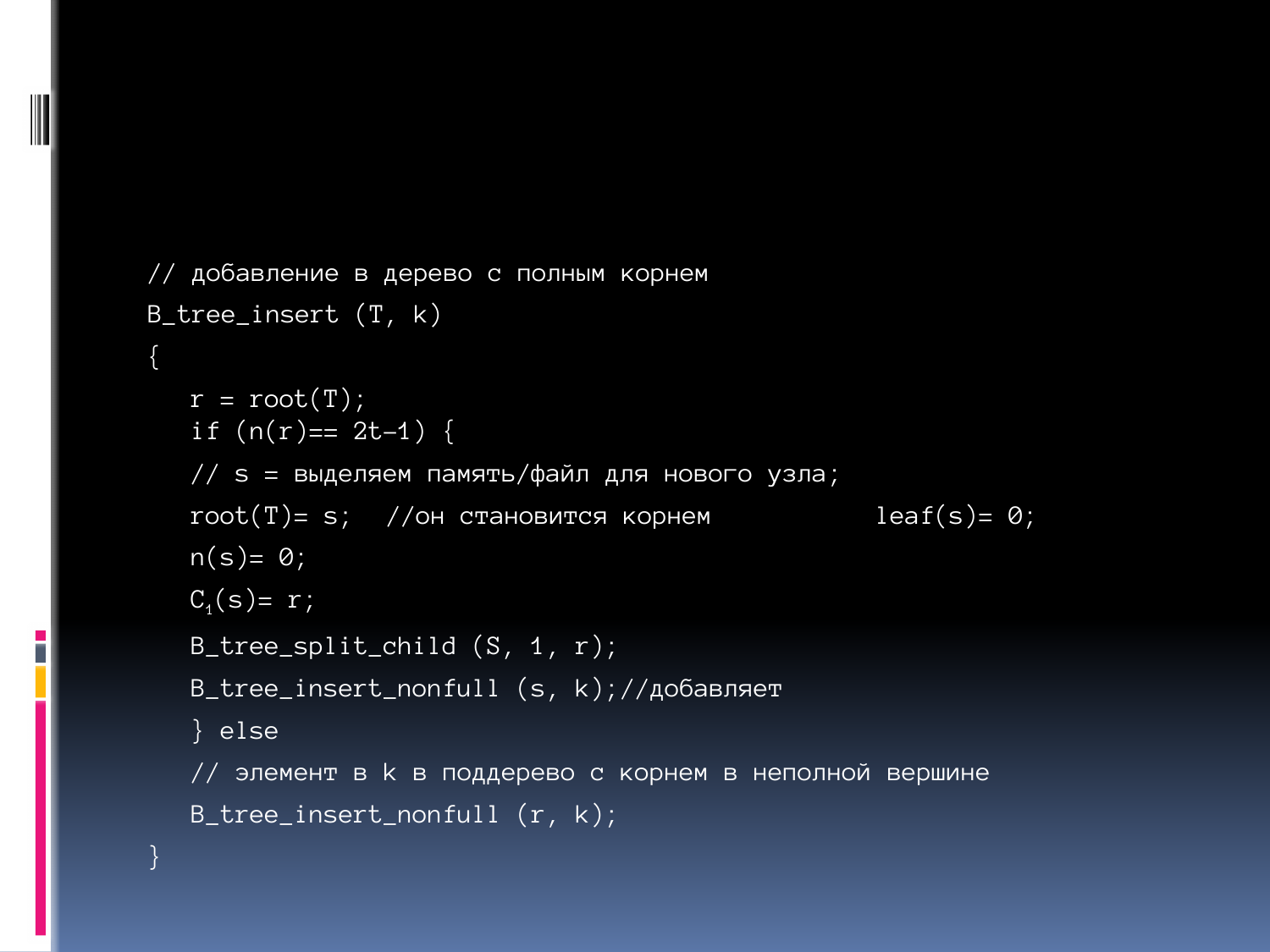

#
// добавление в дерево с полным корнем
B_tree_insert (T, k)
{
	r = root(T);
if (n(r)== 2t-1) {
		// s = выделяем память/файл для нового узла;
		root(T)= s;		//он становится корнем	  	leaf(s)= 0;
		n(s)= 0;
		C1(s)= r;
		B_tree_split_child (S, 1, r);
		B_tree_insert_nonfull (s, k);//добавляет
	} else
		// элемент в k в поддерево с корнем в неполной вершине
		B_tree_insert_nonfull (r, k);
}